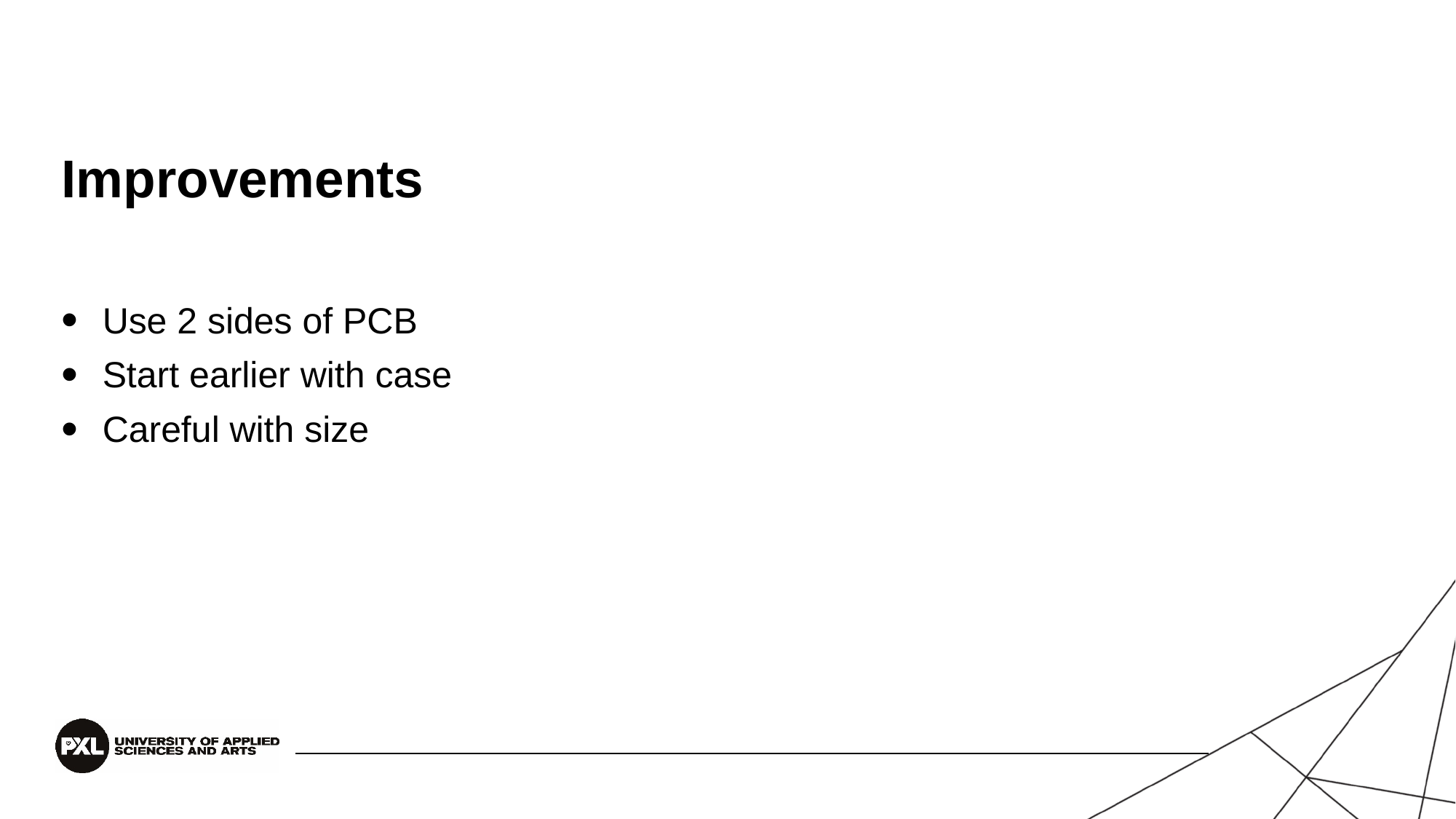

# Improvements
Use 2 sides of PCB
Start earlier with case
Careful with size